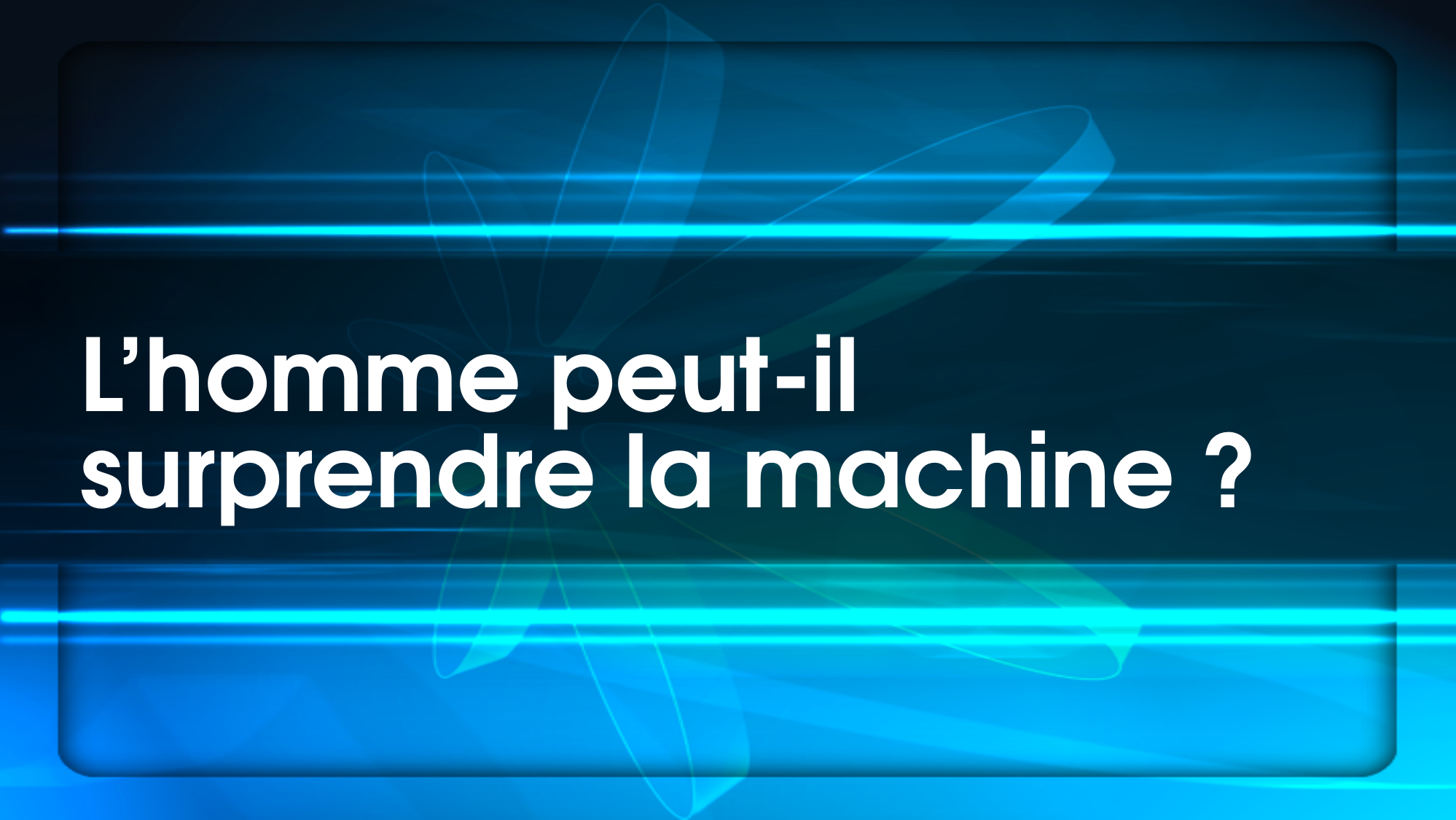

# L’homme peut-il surprendre la machine ?
1